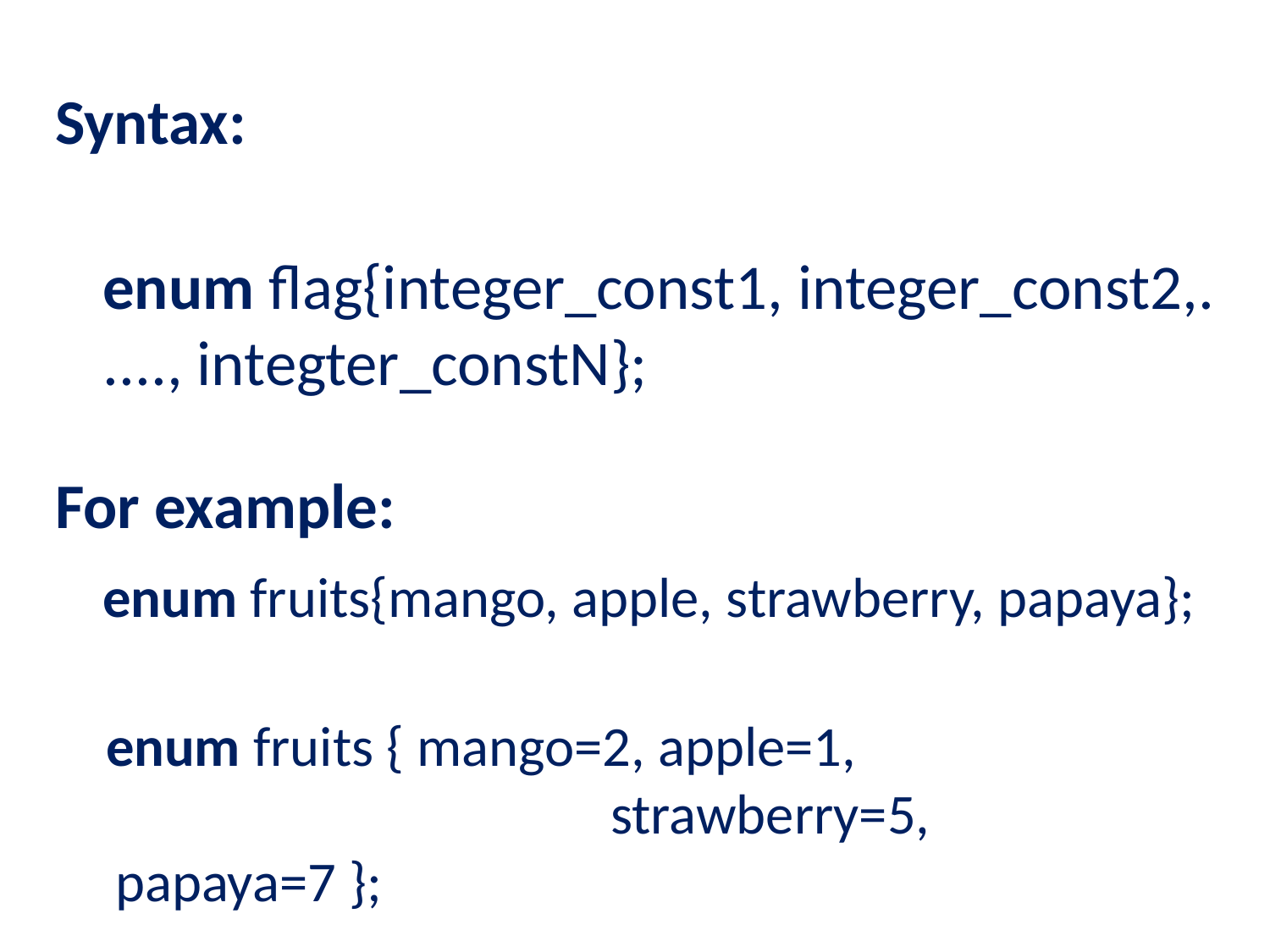

Syntax:
	enum flag{integer_const1, integer_const2,....., integter_constN};

For example:
	enum fruits{mango, apple, strawberry, papaya};

    enum fruits { mango=2, apple=1, 				 		strawberry=5,  papaya=7 };